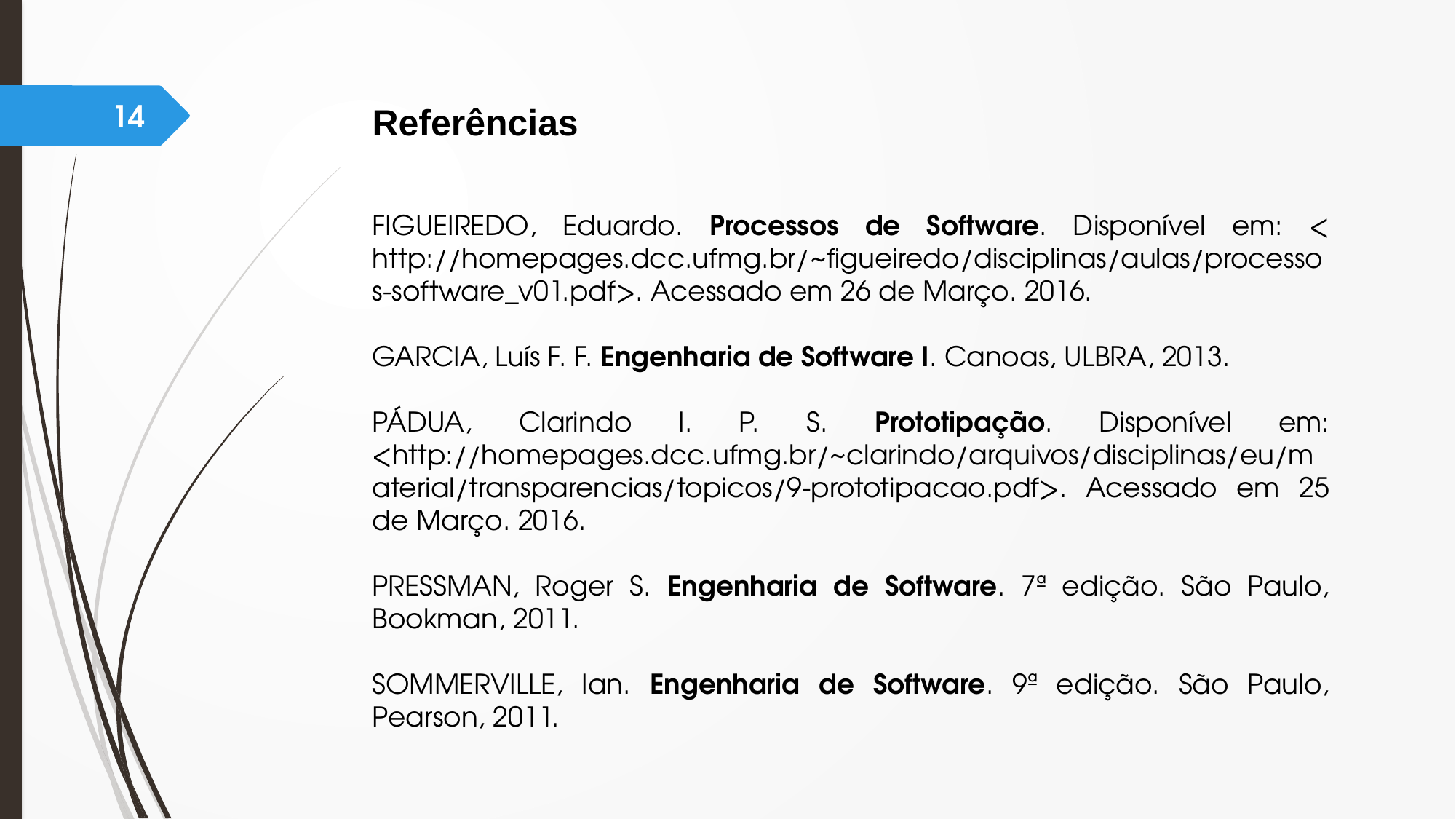

14
Referências

FIGUEIREDO, Eduardo. Processos de Software. Disponível em: < http://homepages.dcc.ufmg.br/~figueiredo/disciplinas/aulas/processos-software_v01.pdf>. Acessado em 26 de Março. 2016.

GARCIA, Luís F. F. Engenharia de Software I. Canoas, ULBRA, 2013.

PÁDUA, Clarindo I. P. S. Prototipação. Disponível em: <http://homepages.dcc.ufmg.br/~clarindo/arquivos/disciplinas/eu/material/transparencias/topicos/9-prototipacao.pdf>. Acessado em 25 de Março. 2016.

PRESSMAN, Roger S. Engenharia de Software. 7ª edição. São Paulo, Bookman, 2011.

SOMMERVILLE, Ian. Engenharia de Software. 9ª edição. São Paulo, Pearson, 2011.